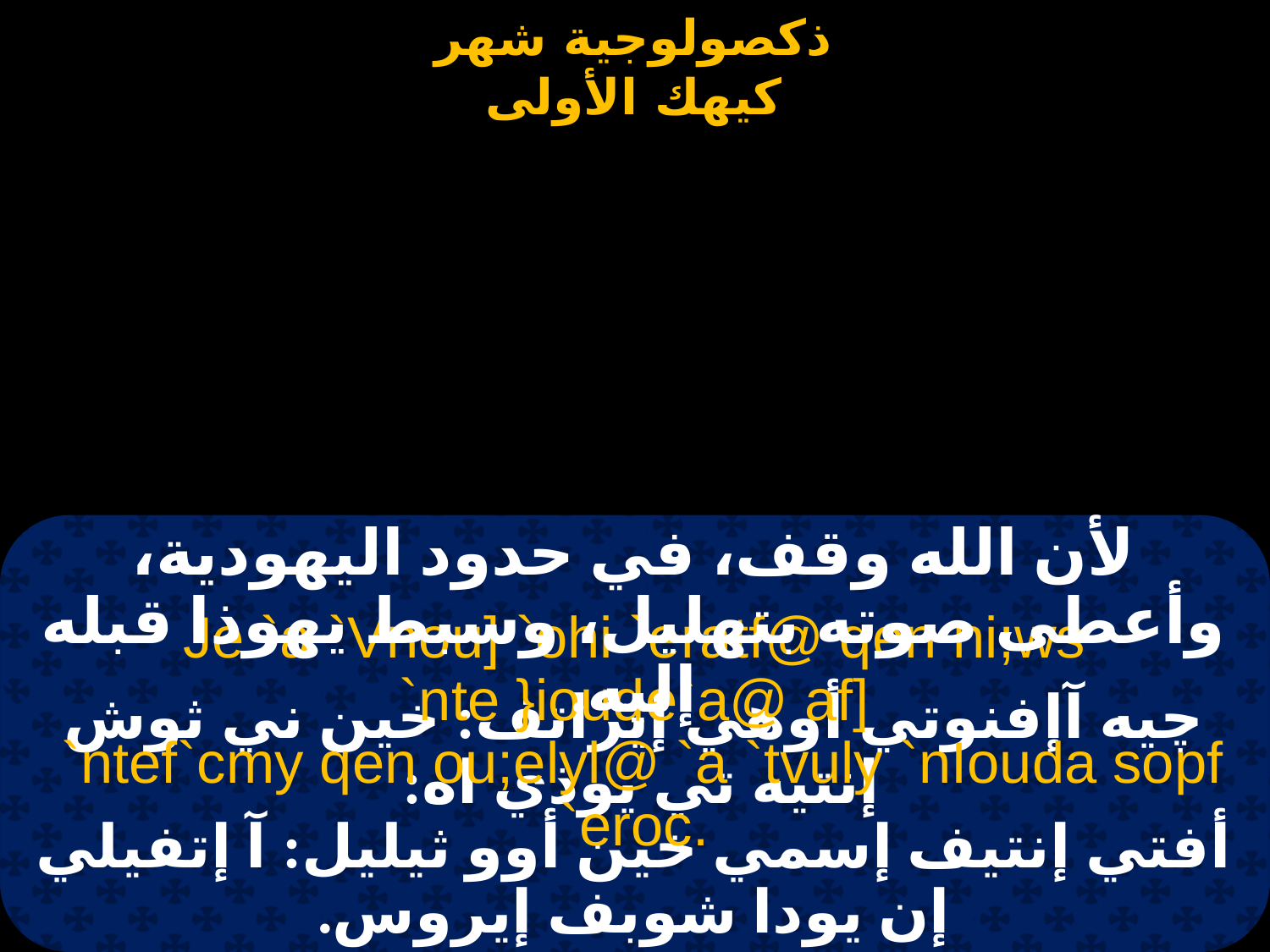

#
لأن الله وقف، في حدود اليهودية، وأعطى صوته بتهليل، وسبط يهوذا قبله إليه.
Je `a `Vnou] `ohi `eratf@ qen ni;ws `nte }ioude`a@ af]
 `ntef`cmy qen ou;elyl@ `a `tvuly `nIouda sopf `eroc.
چيه آإفنوتي أوهي إيراتف: خين ني ثوش إنتيه تي يوذي اه:
أفتي إنتيف إسمي خين أوو ثيليل: آ إتفيلي إن يودا شوبف إيروس.